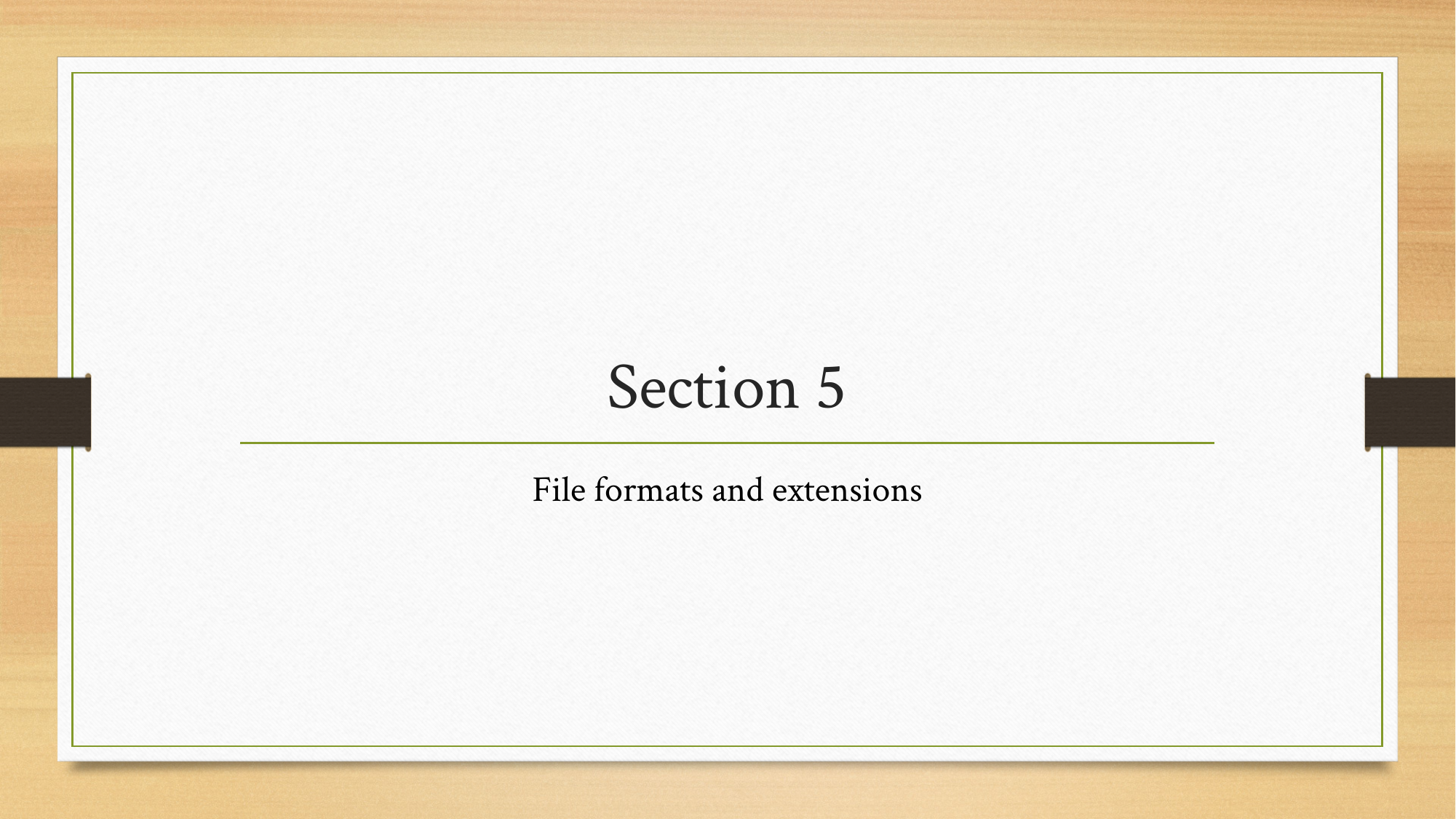

# Section 5
File formats and extensions